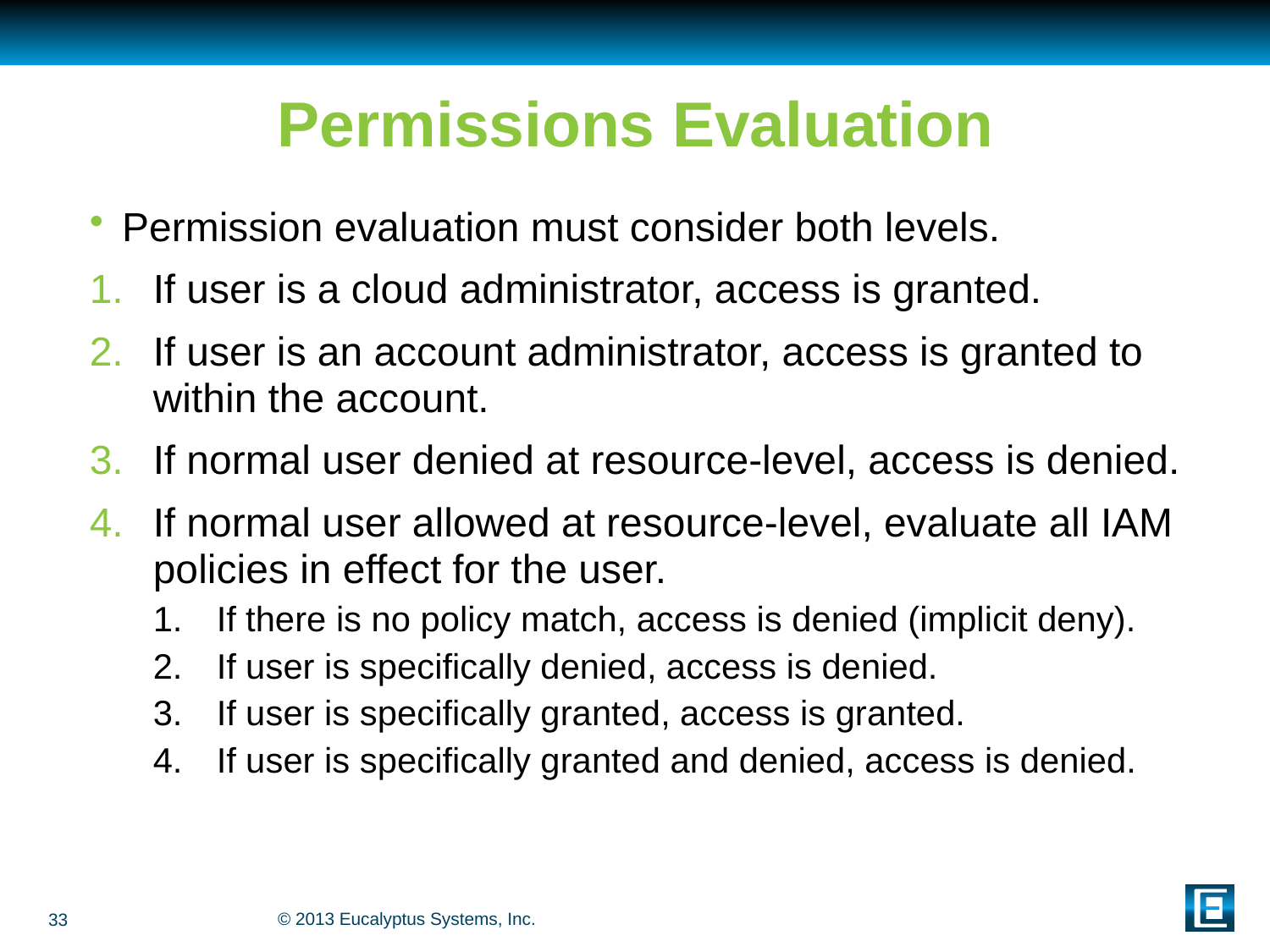

# Permissions Evaluation
Permission evaluation must consider both levels.
If user is a cloud administrator, access is granted.
If user is an account administrator, access is granted to within the account.
If normal user denied at resource-level, access is denied.
If normal user allowed at resource-level, evaluate all IAM policies in effect for the user.
If there is no policy match, access is denied (implicit deny).
If user is specifically denied, access is denied.
If user is specifically granted, access is granted.
If user is specifically granted and denied, access is denied.
33